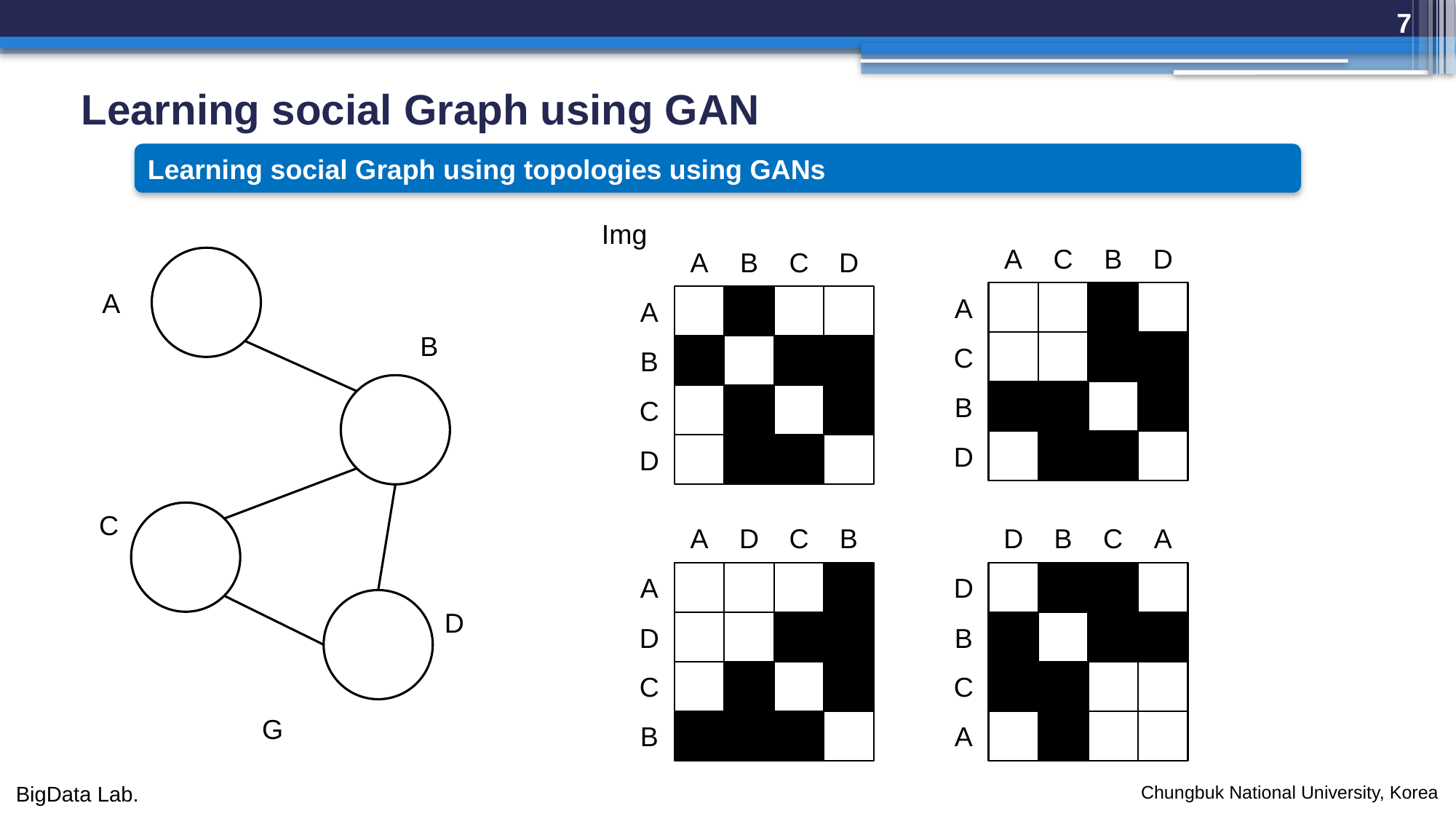

7
Learning social Graph using GAN
Learning social Graph using topologies using GANs
Img
A
C
B
D
A

C

1
1
B

1

1
D

1
1

A
B
C
D
A

1

B
1

1
1
C

1

1
D

1
1

A
B

C

A
D
C
B
A

D

1
1
C

1

1
B

1
1

D
B
C
A
D

1

B
1

1
1
C

1

A

1

D
G